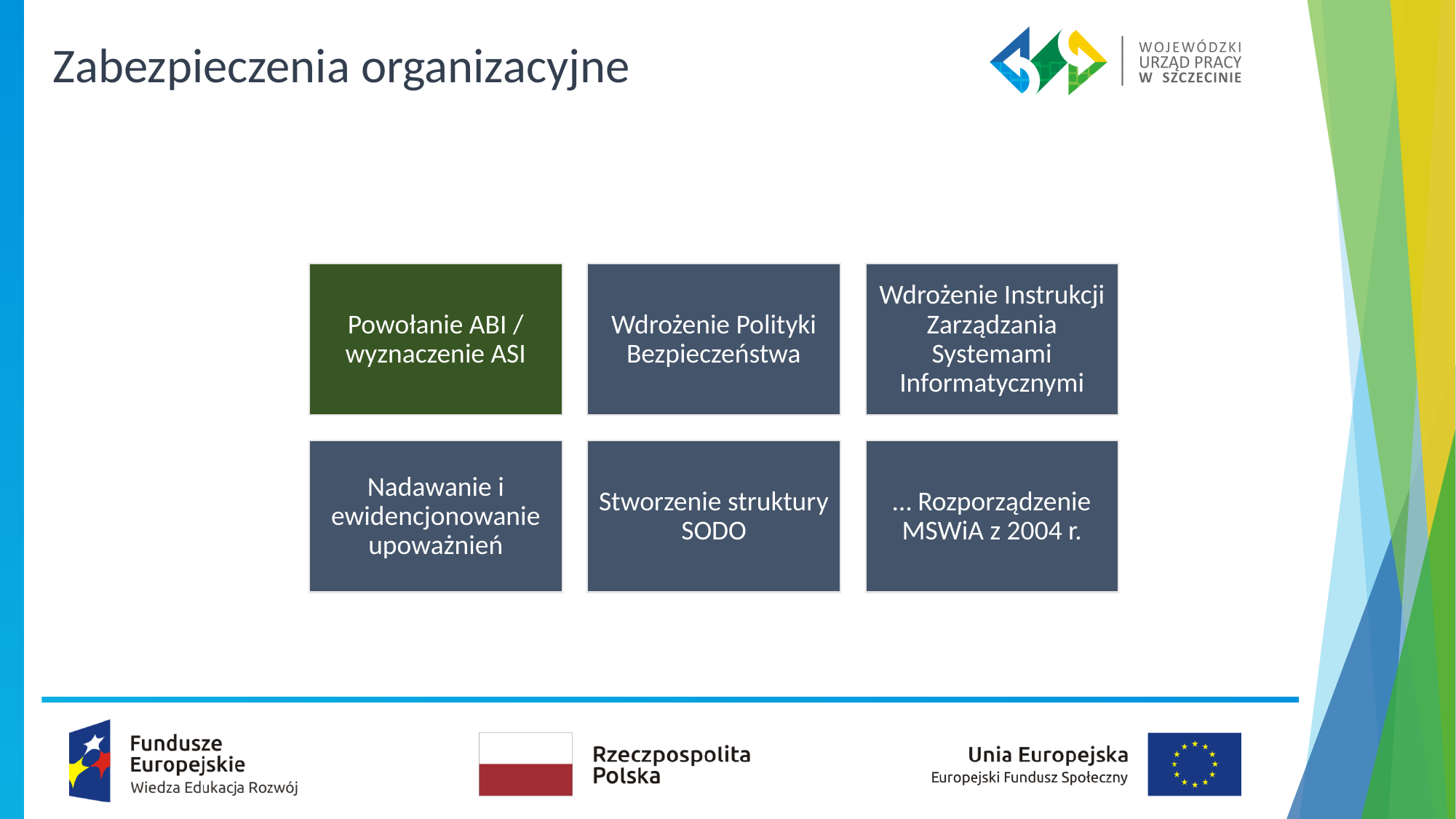

# Zabezpieczenia organizacyjne
Powołanie ABI / wyznaczenie ASI
Wdrożenie Polityki Bezpieczeństwa
Wdrożenie Instrukcji Zarządzania Systemami Informatycznymi
Nadawanie i ewidencjonowanie upoważnień
Stworzenie struktury SODO
… Rozporządzenie MSWiA z 2004 r.